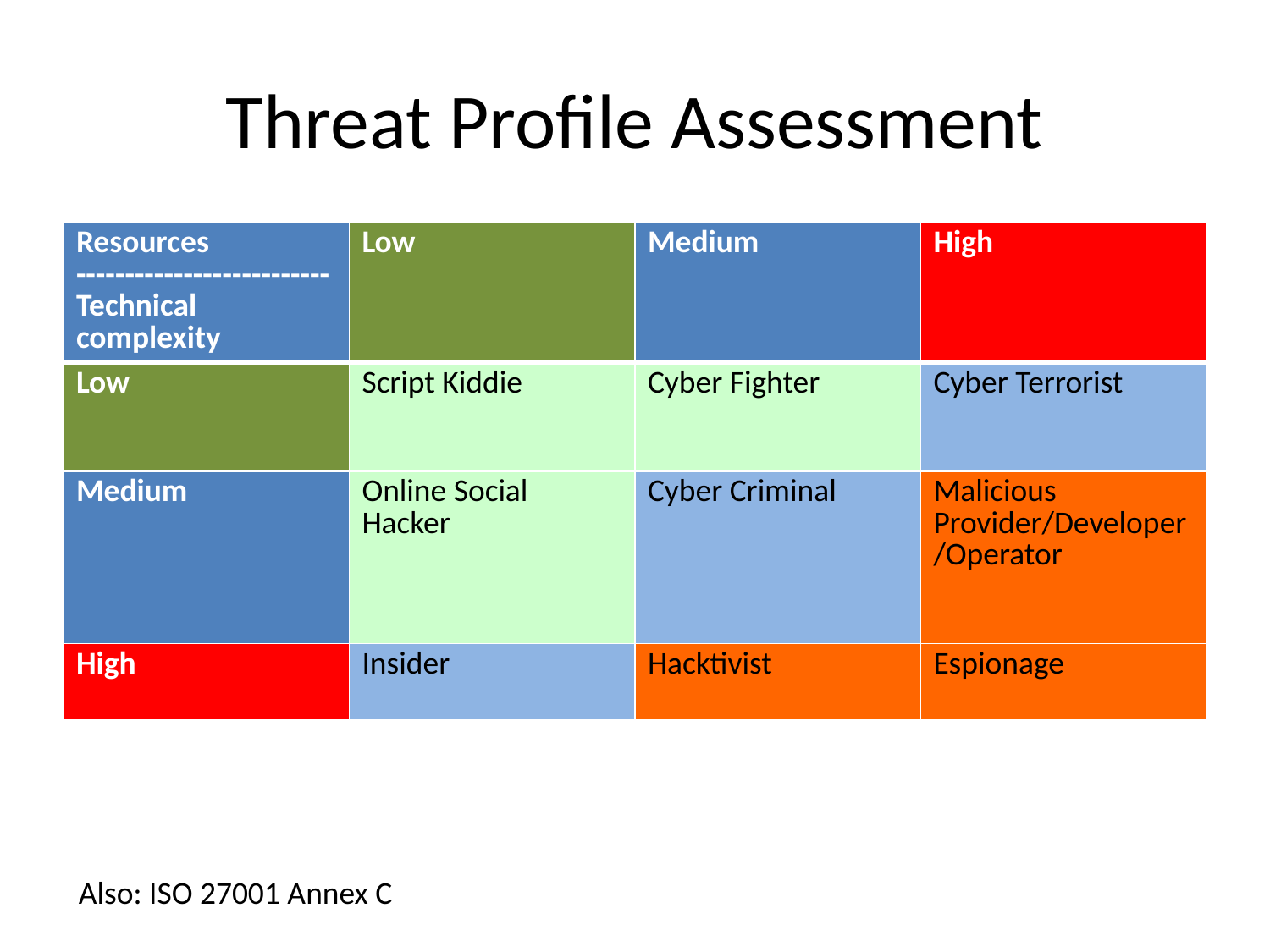

# Threat Profile Assessment
| Resources -------------------------- Technical complexity | Low | Medium | High |
| --- | --- | --- | --- |
| Low | Script Kiddie | Cyber Fighter | Cyber Terrorist |
| Medium | Online Social Hacker | Cyber Criminal | Malicious Provider/Developer/Operator |
| High | Insider | Hacktivist | Espionage |
Also: ISO 27001 Annex C